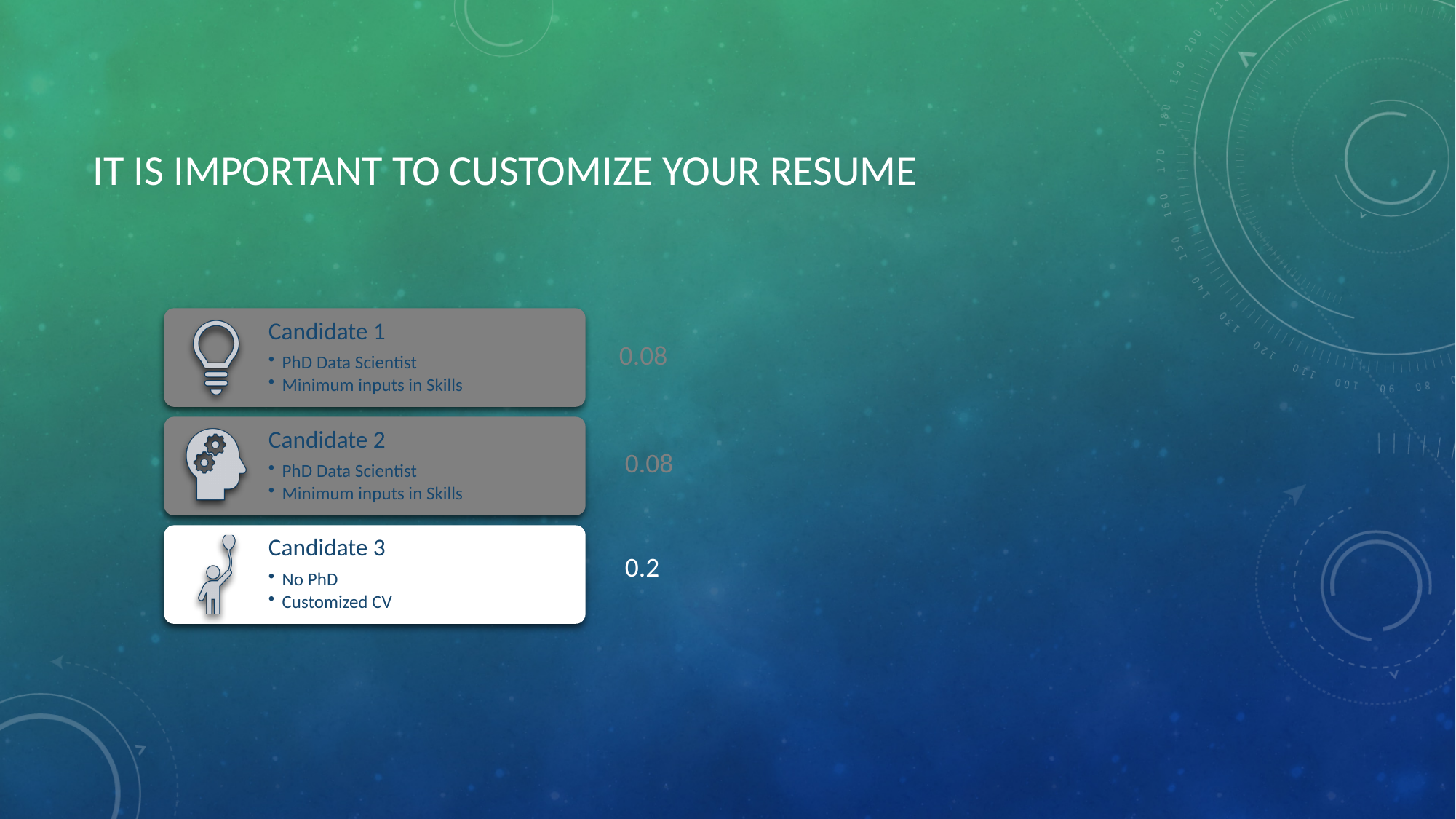

# IT IS IMPORTANT TO CUSTOMIZE YOUR RESUMe
Candidate 1
PhD Data Scientist
Minimum inputs in Skills
Candidate 2
PhD Data Scientist
Minimum inputs in Skills
Candidate 3
No PhD
Customized CV
0.08
0.08
0.2